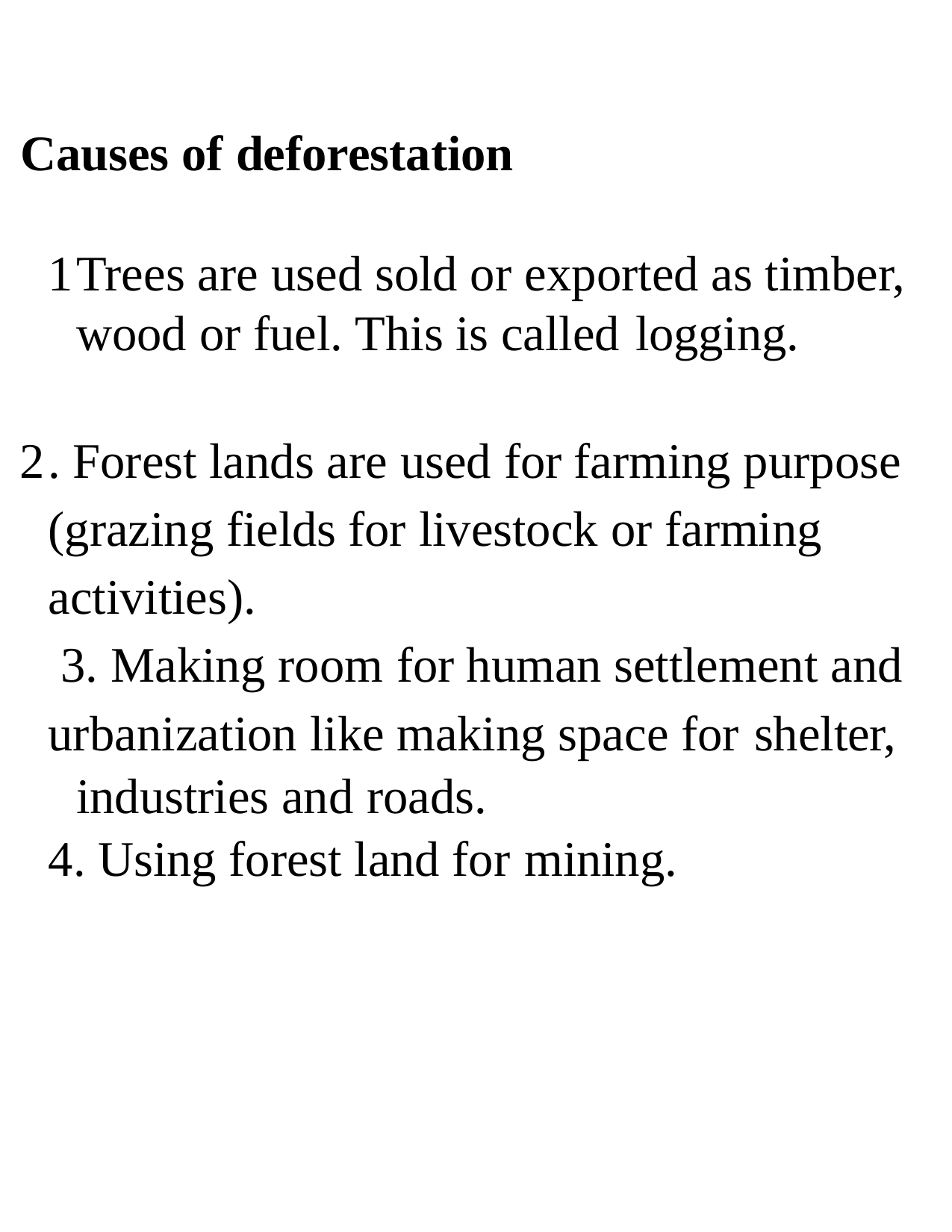

Causes of deforestation

Trees are used sold or exported as timber, wood or fuel. This is called logging.

. Forest lands are used for farming purpose (grazing fields for livestock or farming activities).
 3. Making room for human settlement and urbanization like making space for shelter,
industries and roads.
4. Using forest land for mining.